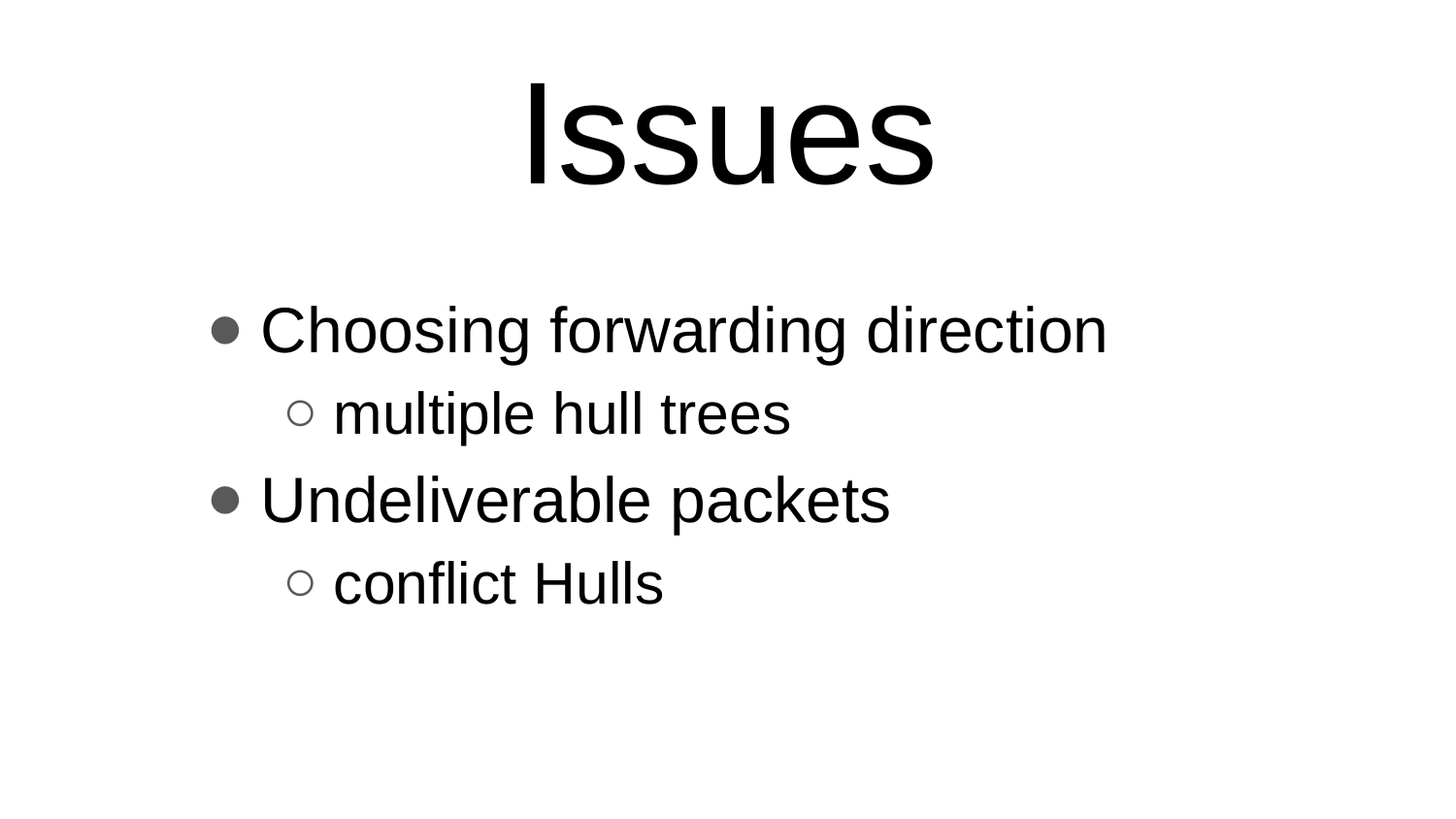

# Issues
Choosing forwarding direction
multiple hull trees
Undeliverable packets
conflict Hulls